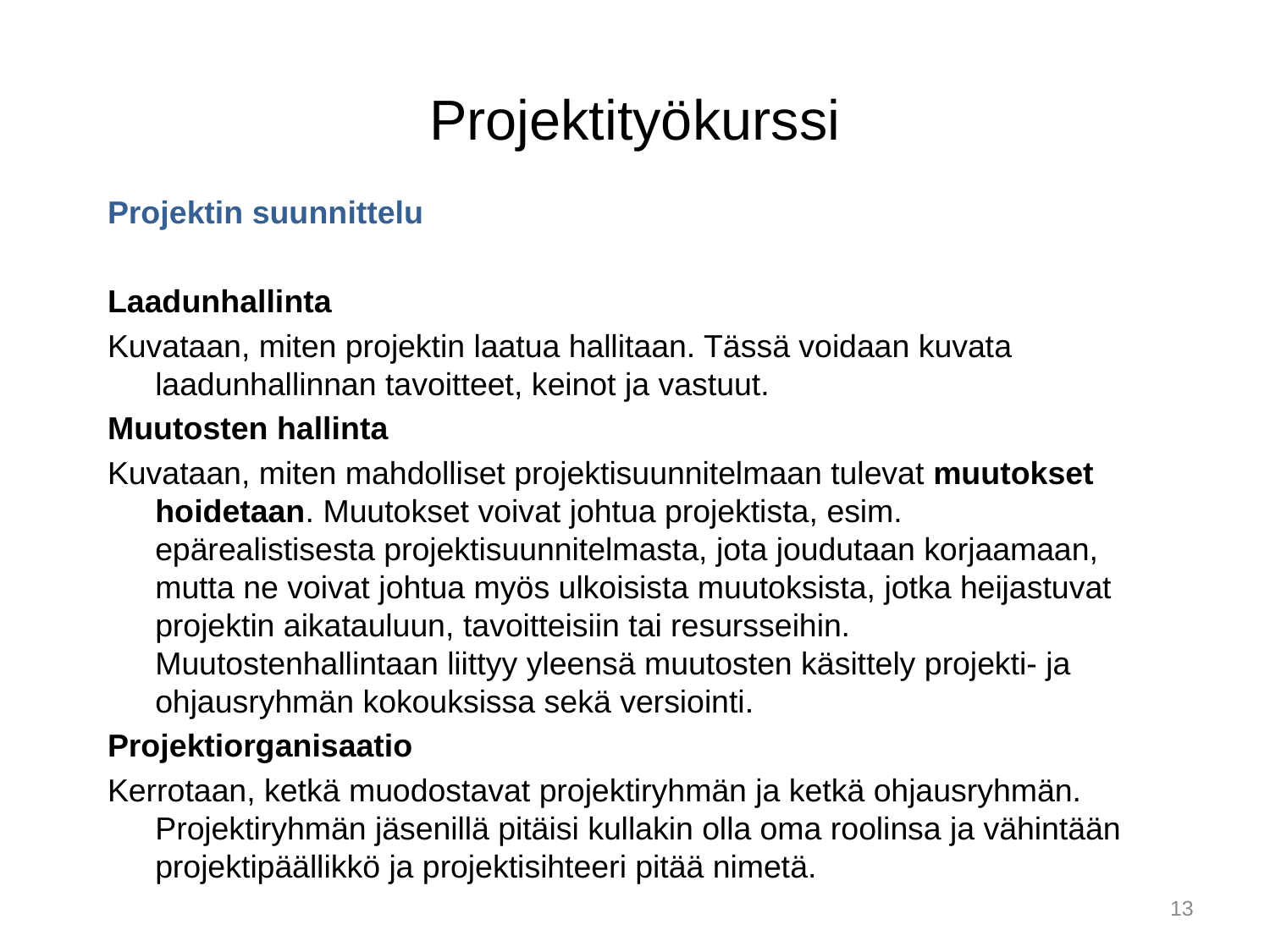

# Projektityökurssi
Projektin suunnittelu

Laadunhallinta
Kuvataan, miten projektin laatua hallitaan. Tässä voidaan kuvata laadunhallinnan tavoitteet, keinot ja vastuut.
Muutosten hallinta
Kuvataan, miten mahdolliset projektisuunnitelmaan tulevat muutokset hoidetaan. Muutokset voivat johtua projektista, esim. epärealistisesta projektisuunnitelmasta, jota joudutaan korjaamaan, mutta ne voivat johtua myös ulkoisista muutoksista, jotka heijastuvat projektin aikatauluun, tavoitteisiin tai resursseihin. Muutostenhallintaan liittyy yleensä muutosten käsittely projekti- ja ohjausryhmän kokouksissa sekä versiointi.
Projektiorganisaatio
Kerrotaan, ketkä muodostavat projektiryhmän ja ketkä ohjausryhmän. Projektiryhmän jäsenillä pitäisi kullakin olla oma roolinsa ja vähintään projektipäällikkö ja projektisihteeri pitää nimetä.

13